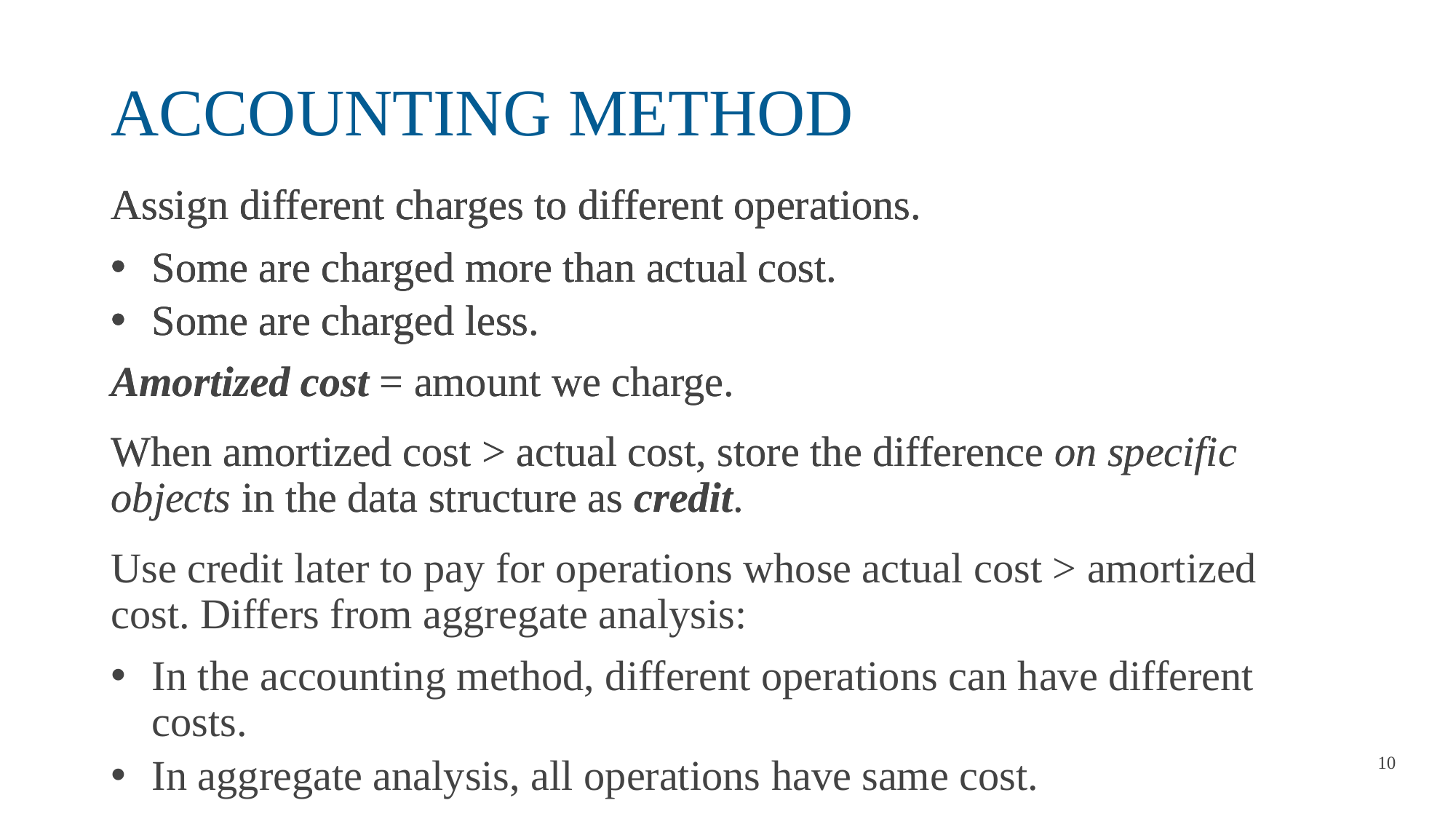

# ACCOUNTING METHOD
Assign different charges to different operations.
Some are charged more than actual cost.
Some are charged less.

Assign different charges to different operations.
Some are charged more than actual cost.
Some are charged less.
Amortized cost = amount we charge.
When amortized cost > actual cost, store the difference on specific objects in the data structure as credit.

Assign different charges to different operations.
Some are charged more than actual cost.
Some are charged less.
Amortized cost = amount we charge.
When amortized cost > actual cost, store the difference on specific objects in the data structure as credit.
Use credit later to pay for operations whose actual cost > amortized cost. Differs from aggregate analysis:
In the accounting method, different operations can have different costs.
In aggregate analysis, all operations have same cost.

10